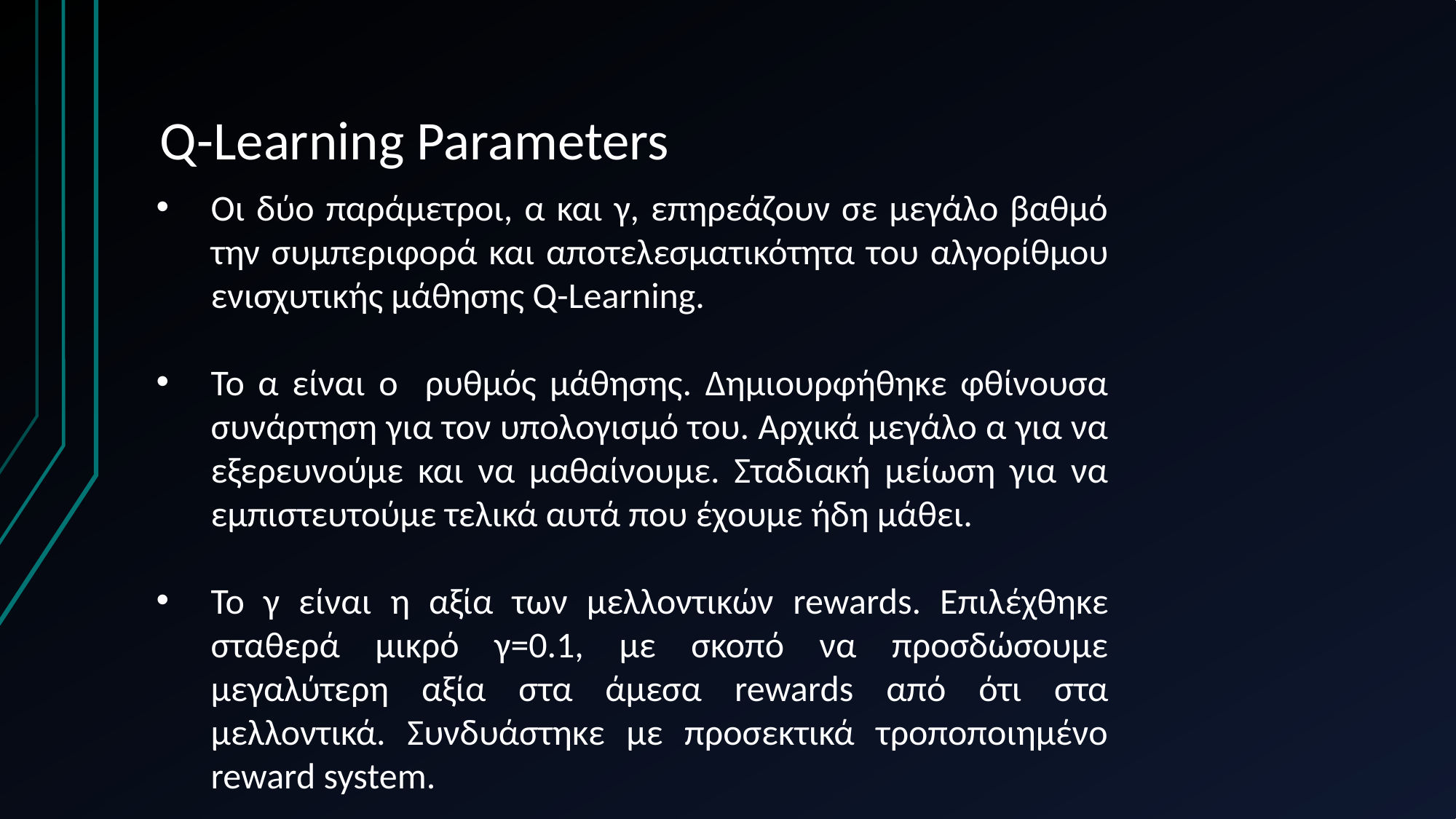

# Q-Learning Parameters
Οι δύο παράμετροι, α και γ, επηρεάζουν σε μεγάλο βαθμό την συμπεριφορά και αποτελεσματικότητα του αλγορίθμου ενισχυτικής μάθησης Q-Learning.

Το α είναι ο  ρυθμός μάθησης. Δημιουρφήθηκε φθίνουσα συνάρτηση για τον υπολογισμό του. Αρχικά μεγάλο α για να εξερευνούμε και να μαθαίνουμε. Σταδιακή μείωση για να εμπιστευτούμε τελικά αυτά που έχουμε ήδη μάθει.

Το γ είναι η αξία των μελλοντικών rewards. Επιλέχθηκε σταθερά μικρό γ=0.1, με σκοπό να προσδώσουμε μεγαλύτερη αξία στα άμεσα rewards από ότι στα μελλοντικά. Συνδυάστηκε με προσεκτικά τροποποιημένο reward system.